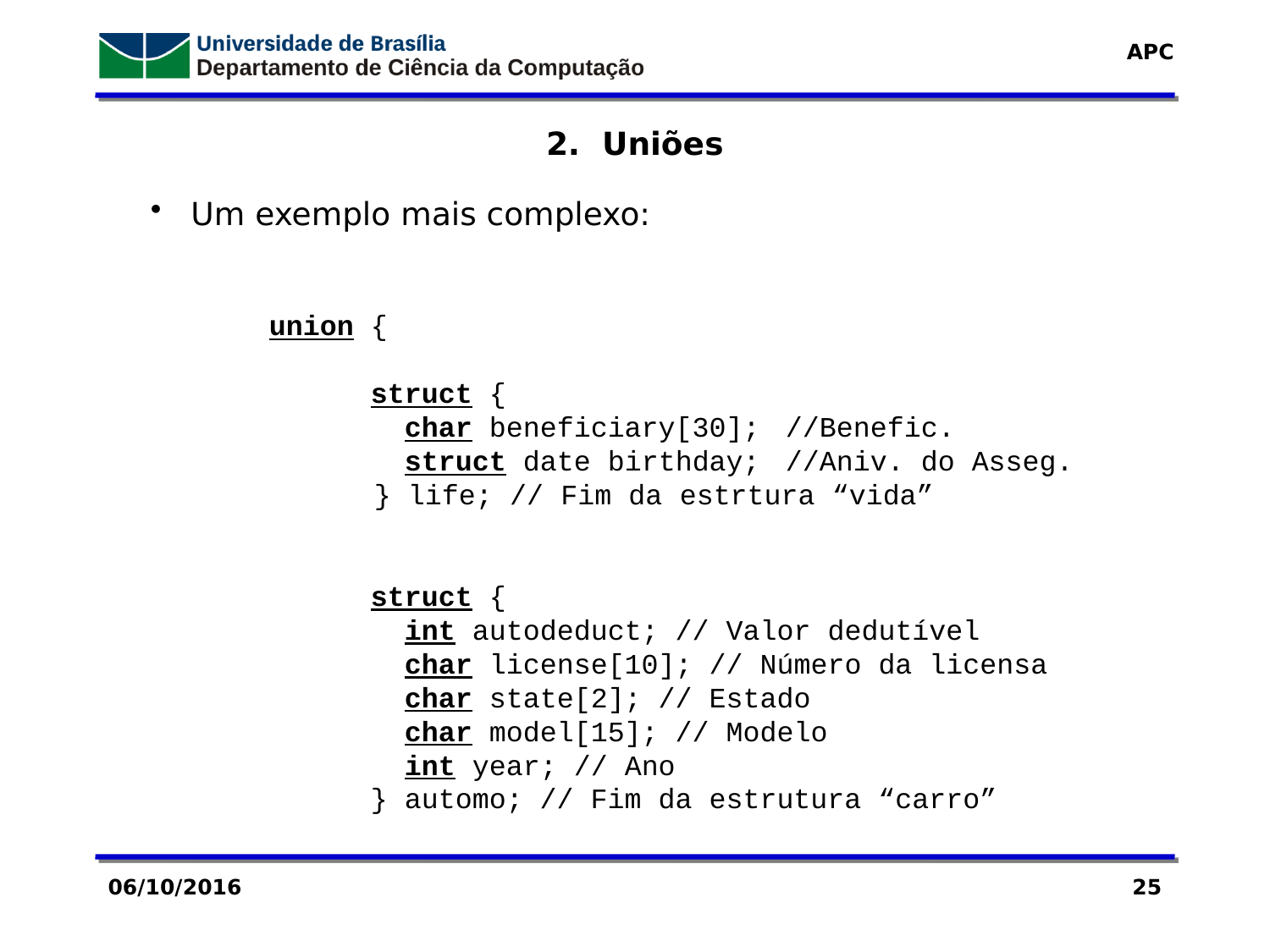

2.  Uniões
 Um exemplo mais complexo:

       union {

             struct {
		char beneficiary[30]; 	//Benefic.
		struct date birthday; 	//Aniv. do Asseg.
             } life; // Fim da estrtura “vida”

             struct {
               int autodeduct; // Valor dedutível
               char license[10]; // Número da licensa
               char state[2]; // Estado
               char model[15]; // Modelo
               int year; // Ano
             } automo; // Fim da estrutura “carro”

06/10/2016
25